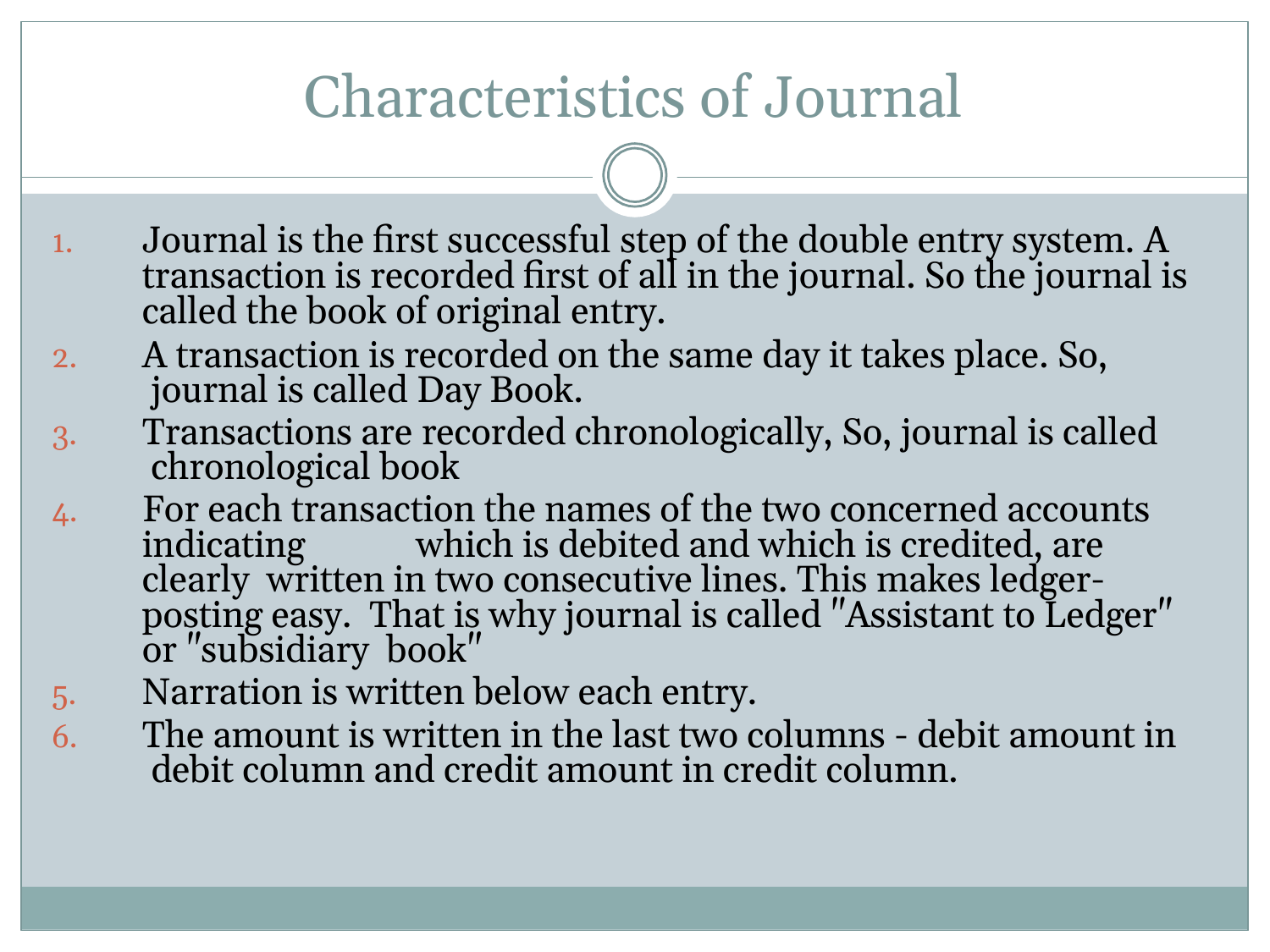

# Characteristics of Journal
Journal is the first successful step of the double entry system. A  transaction is recorded first of all in the journal. So the journal is  called the book of original entry.
A transaction is recorded on the same day it takes place. So,  journal is called Day Book.
Transactions are recorded chronologically, So, journal is called  chronological book
For each transaction the names of the two concerned accounts  indicating	which is debited and which is credited, are clearly  written in two consecutive lines. This makes ledger-posting easy.  That is why journal is called "Assistant to Ledger" or "subsidiary  book"
Narration is written below each entry.
The amount is written in the last two columns - debit amount in  debit column and credit amount in credit column.